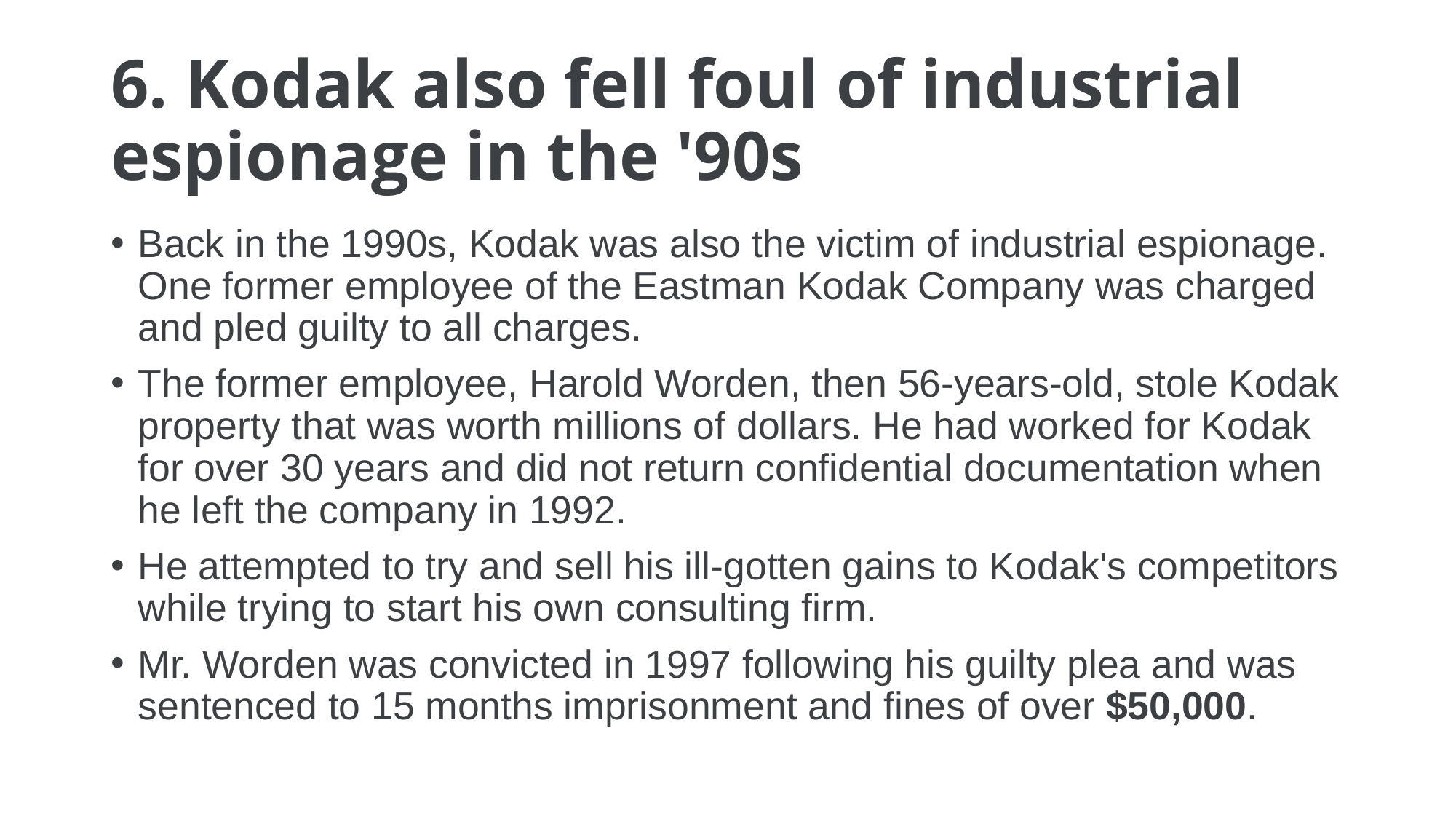

# 6. Kodak also fell foul of industrial espionage in the '90s
Back in the 1990s, Kodak was also the victim of industrial espionage. One former employee of the Eastman Kodak Company was charged and pled guilty to all charges.
The former employee, Harold Worden, then 56-years-old, stole Kodak property that was worth millions of dollars. He had worked for Kodak for over 30 years and did not return confidential documentation when he left the company in 1992.
He attempted to try and sell his ill-gotten gains to Kodak's competitors while trying to start his own consulting firm.
Mr. Worden was convicted in 1997 following his guilty plea and was sentenced to 15 months imprisonment and fines of over $50,000.